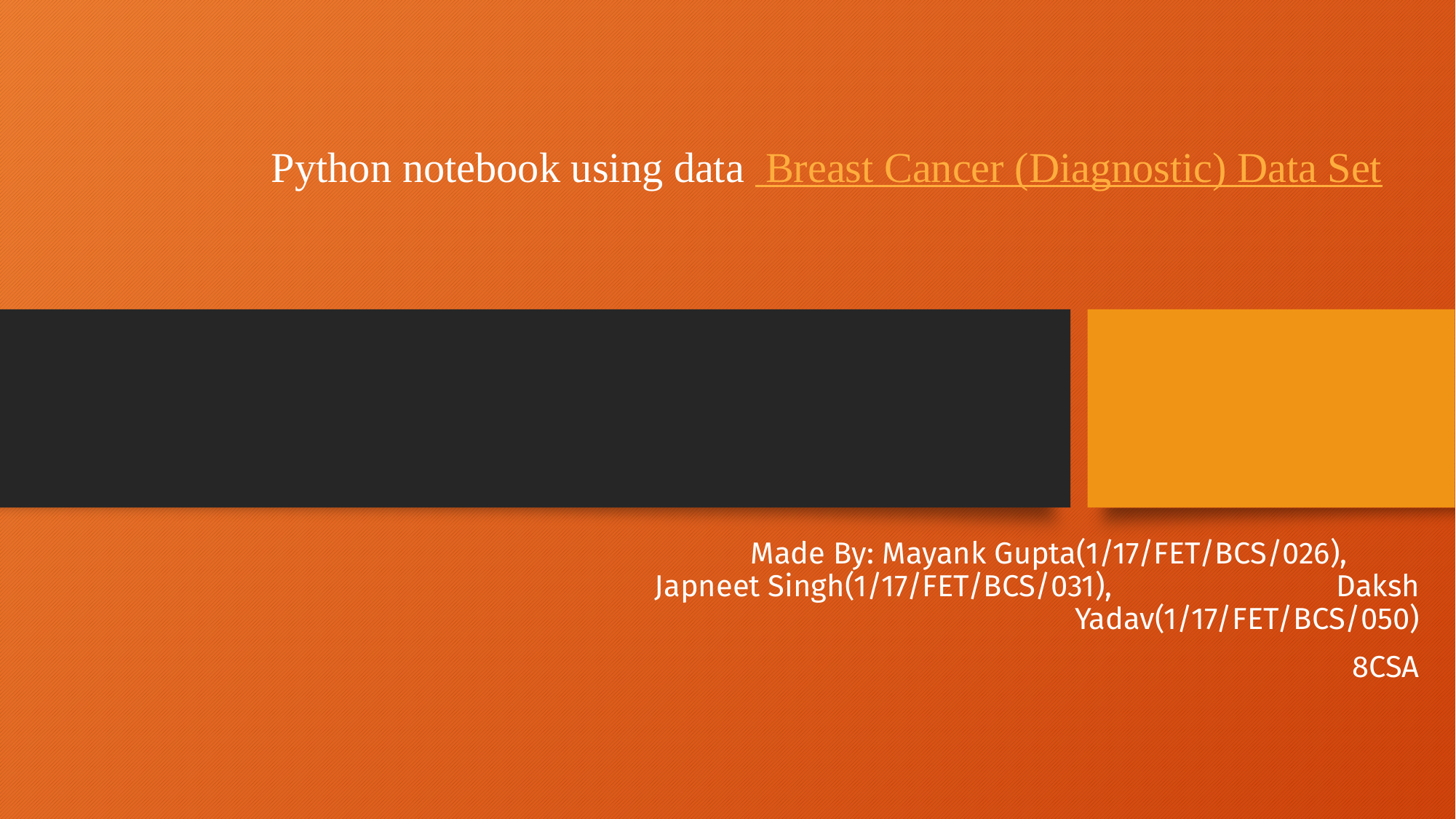

# Python notebook using data  Breast Cancer (Diagnostic) Data Set
Made By: Mayank Gupta(1/17/FET/BCS/026),          Japneet Singh(1/17/FET/BCS/031),                            Daksh Yadav(1/17/FET/BCS/050)
8CSA